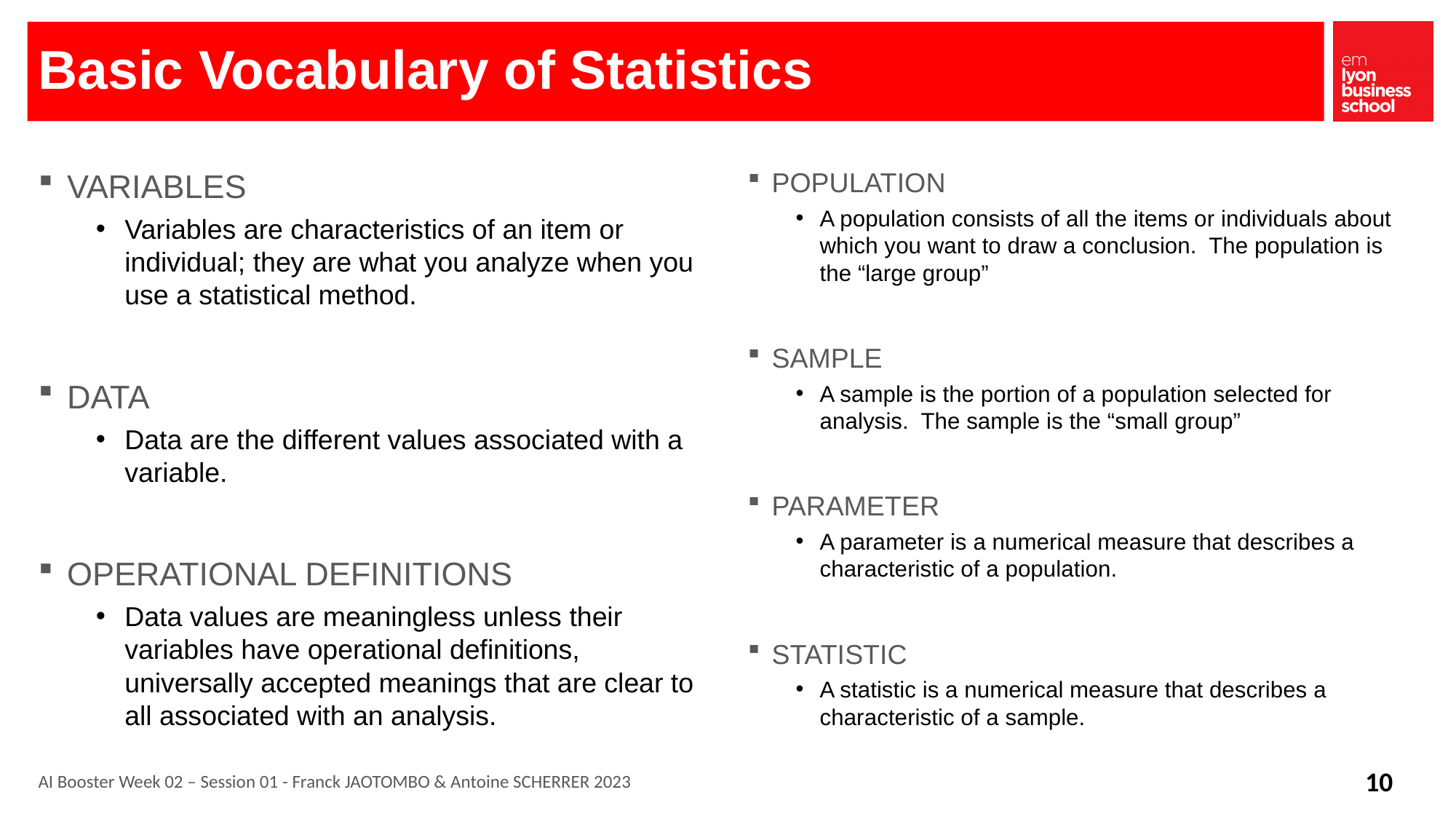

# Basic Vocabulary of Statistics
VARIABLES
Variables are characteristics of an item or individual; they are what you analyze when you use a statistical method.

DATA
Data are the different values associated with a variable.

OPERATIONAL DEFINITIONS
Data values are meaningless unless their variables have operational definitions, universally accepted meanings that are clear to all associated with an analysis.

POPULATION
A population consists of all the items or individuals about which you want to draw a conclusion.  The population is the “large group”

SAMPLE
A sample is the portion of a population selected for analysis.  The sample is the “small group”

PARAMETER
A parameter is a numerical measure that describes a characteristic of a population.

STATISTIC
A statistic is a numerical measure that describes a characteristic of a sample.

AI Booster Week 02 – Session 01 - Franck JAOTOMBO & Antoine SCHERRER 2023
10